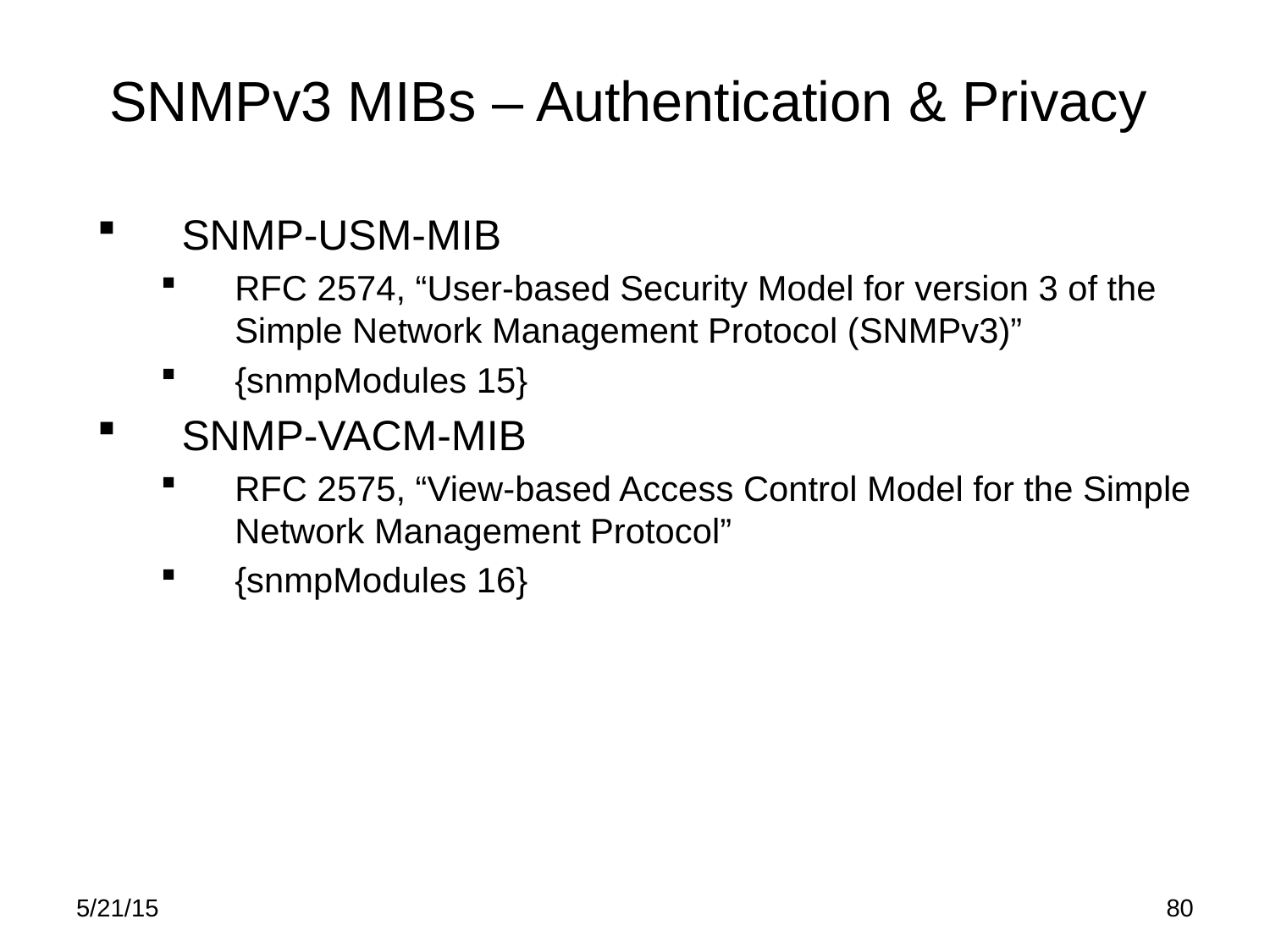

# SNMPv3 MIBs – Authentication & Privacy
SNMP-USM-MIB
RFC 2574, “User-based Security Model for version 3 of the Simple Network Management Protocol (SNMPv3)”
{snmpModules 15}
SNMP-VACM-MIB
RFC 2575, “View-based Access Control Model for the Simple Network Management Protocol”
{snmpModules 16}

5/21/15
80